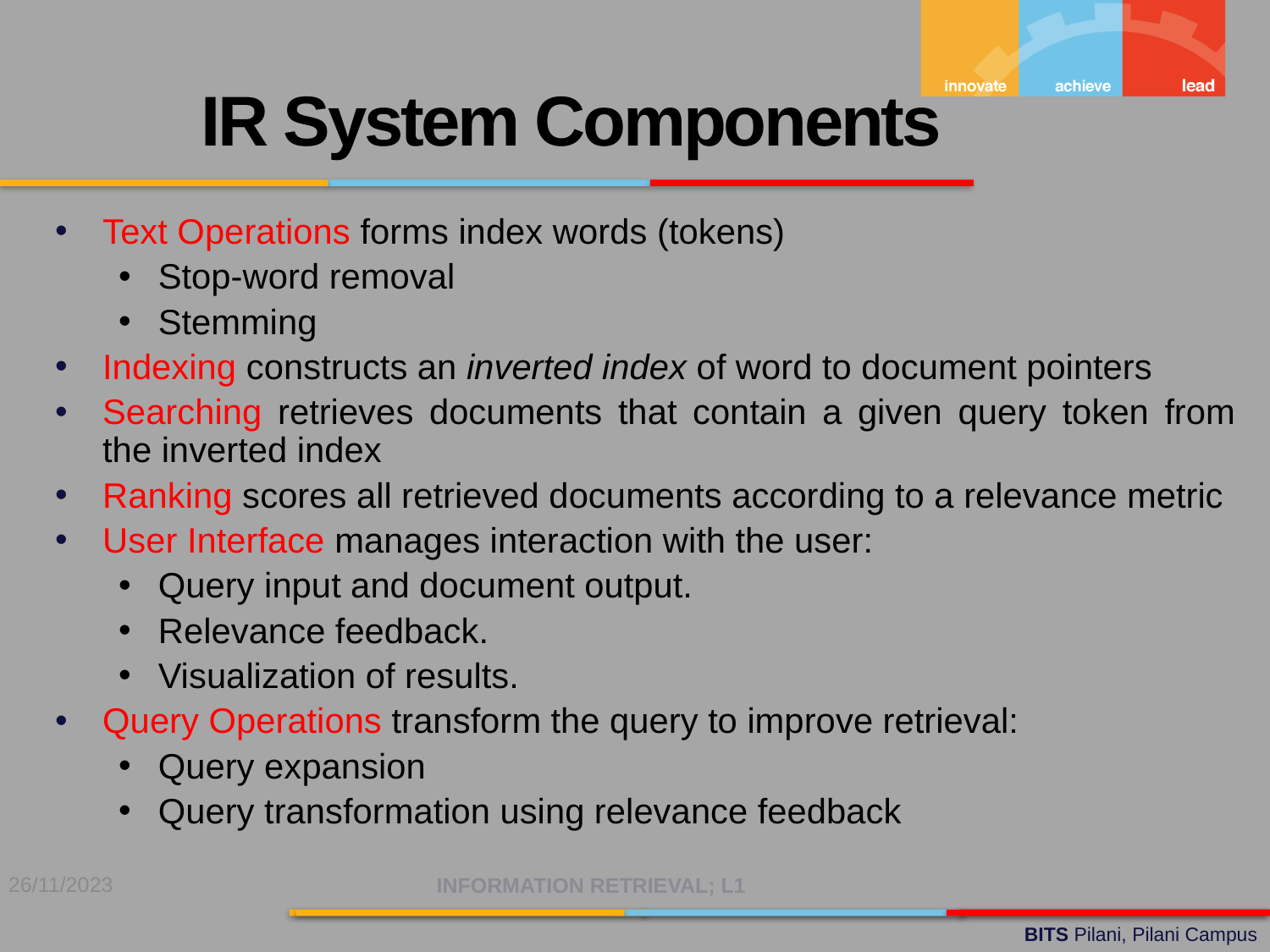

# IR System Components
Text Operations forms index words (tokens)
Stop-word removal
Stemming
Indexing constructs an inverted index of word to document pointers
Searching retrieves documents that contain a given query token from the inverted index
Ranking scores all retrieved documents according to a relevance metric
User Interface manages interaction with the user:
Query input and document output.
Relevance feedback.
Visualization of results.
Query Operations transform the query to improve retrieval:
Query expansion
Query transformation using relevance feedback
26/11/2023
INFORMATION RETRIEVAL; L1